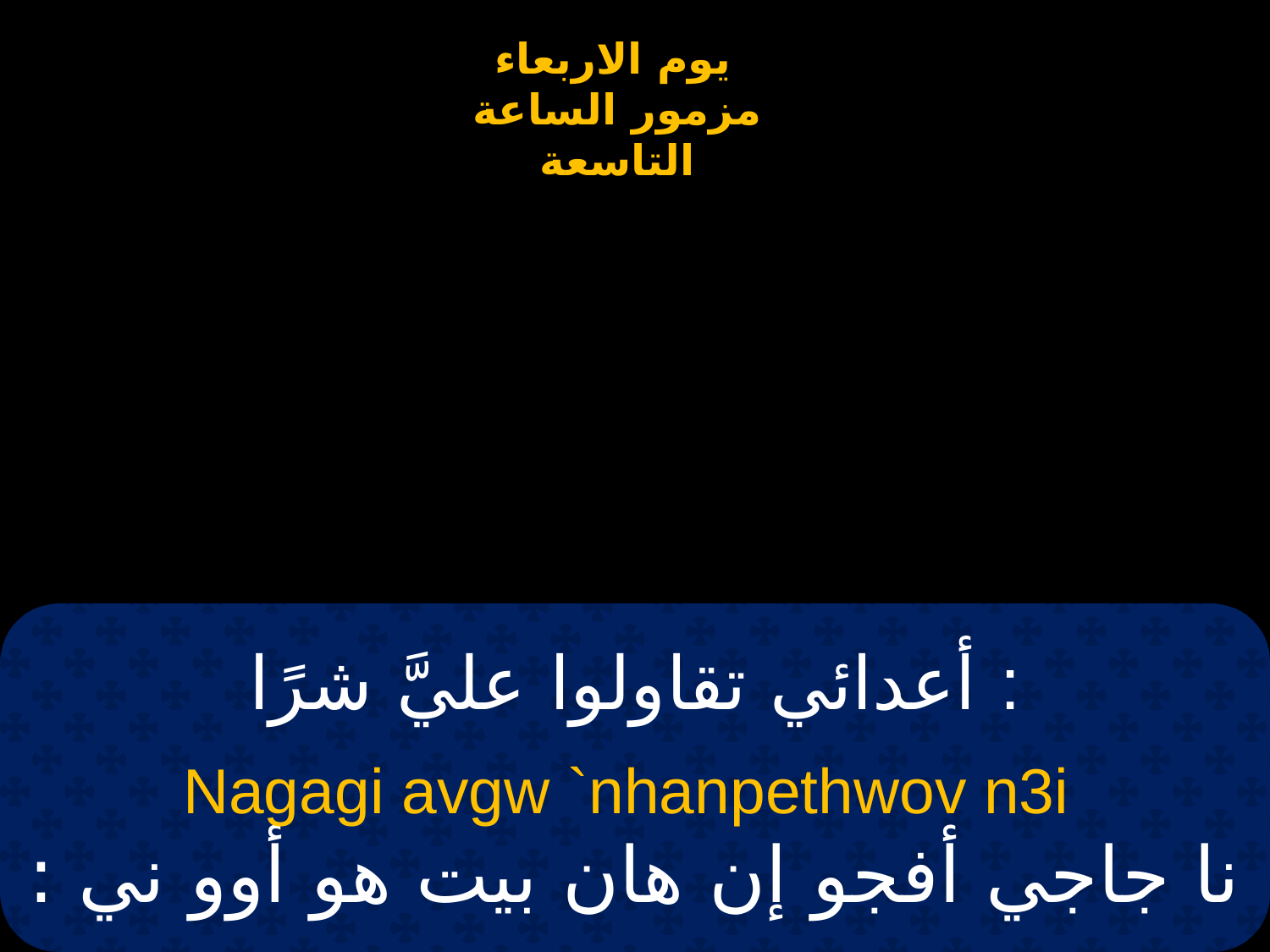

# أعدائي تقاولوا عليَّ شرًا :
Nagagi avgw `nhanpethwov n3i
نا جاجي أفجو إن هان بيت هو أوو ني :